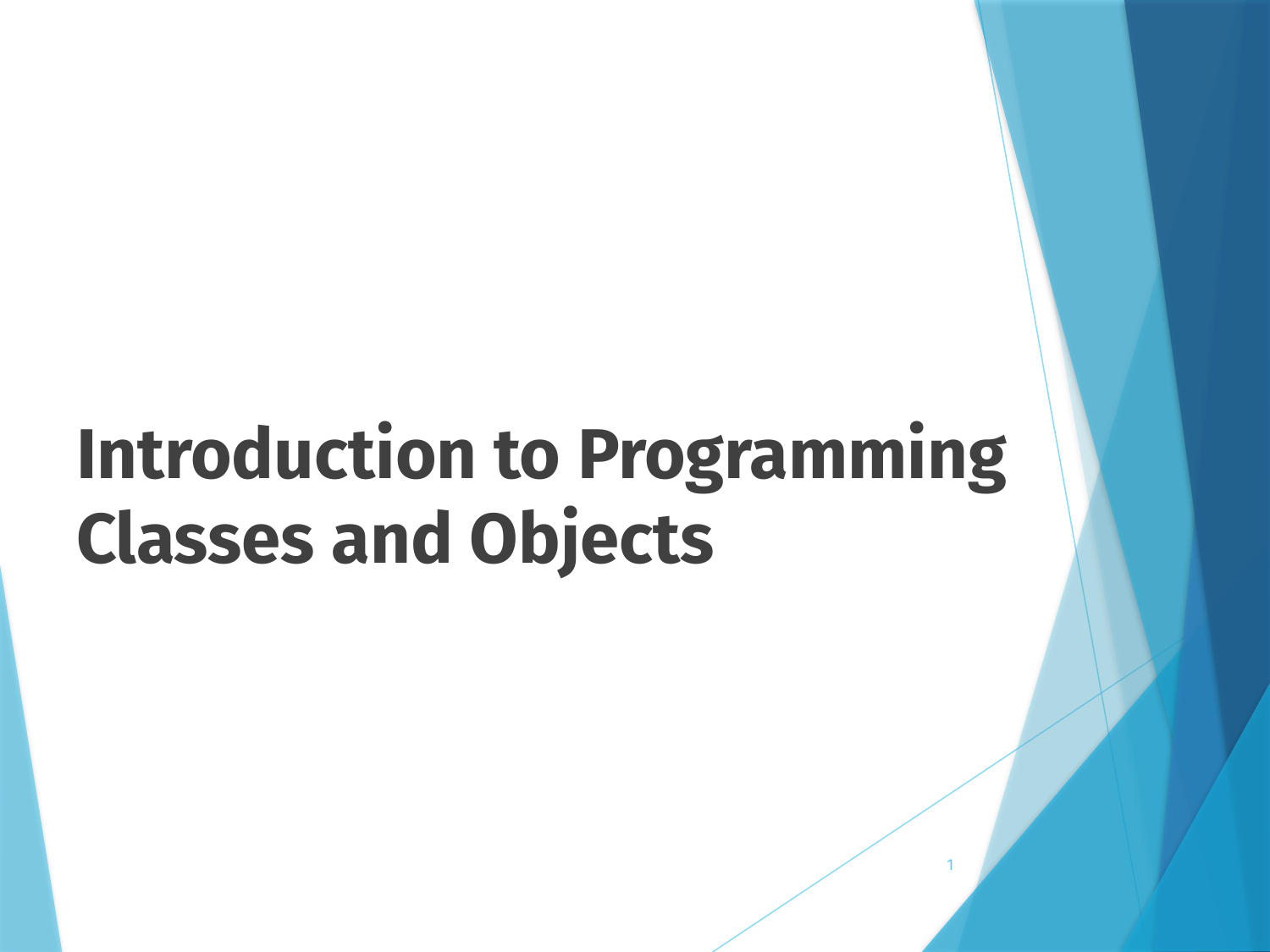

# Introduction to Programming Classes and Objects
1